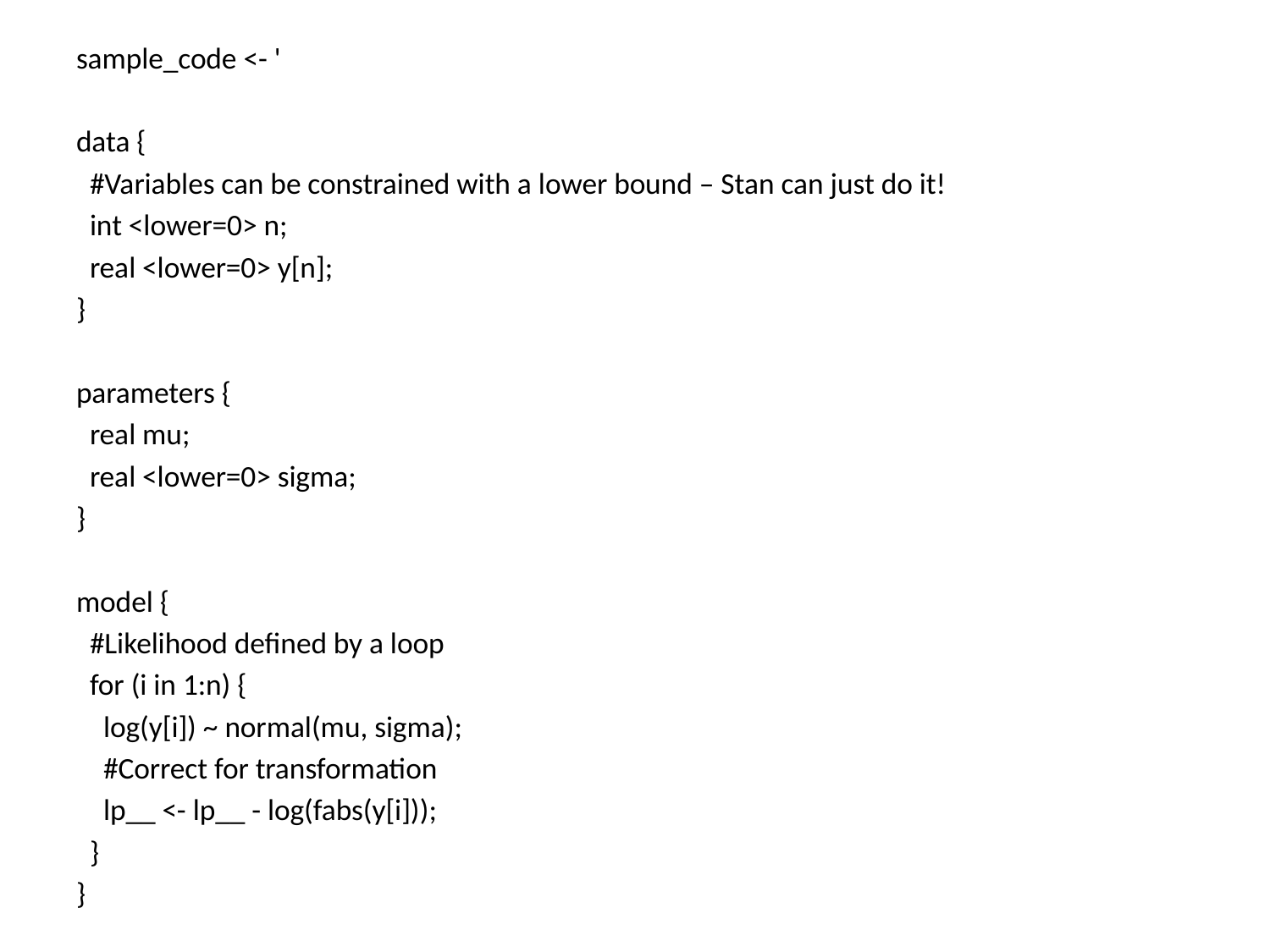

sample_code <- '

data {
  #Variables can be constrained with a lower bound – Stan can just do it!
  int <lower=0> n;
  real <lower=0> y[n];
}

parameters {
  real mu;
  real <lower=0> sigma;
}

model {
  #Likelihood defined by a loop
  for (i in 1:n) {
    log(y[i]) ~ normal(mu, sigma);
    #Correct for transformation
    lp__ <- lp__ - log(fabs(y[i]));
  }
}